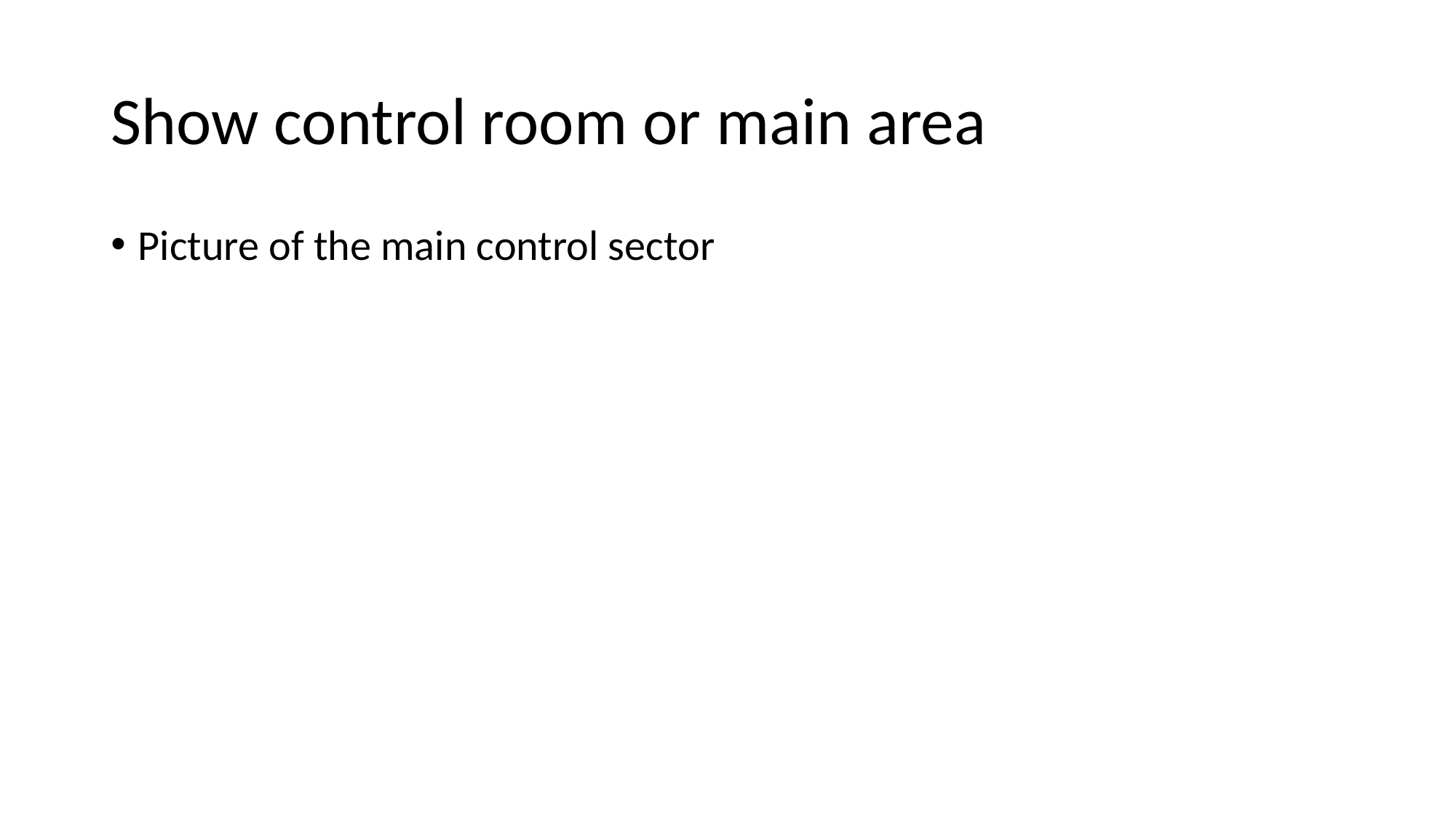

# Show control room or main area
Picture of the main control sector